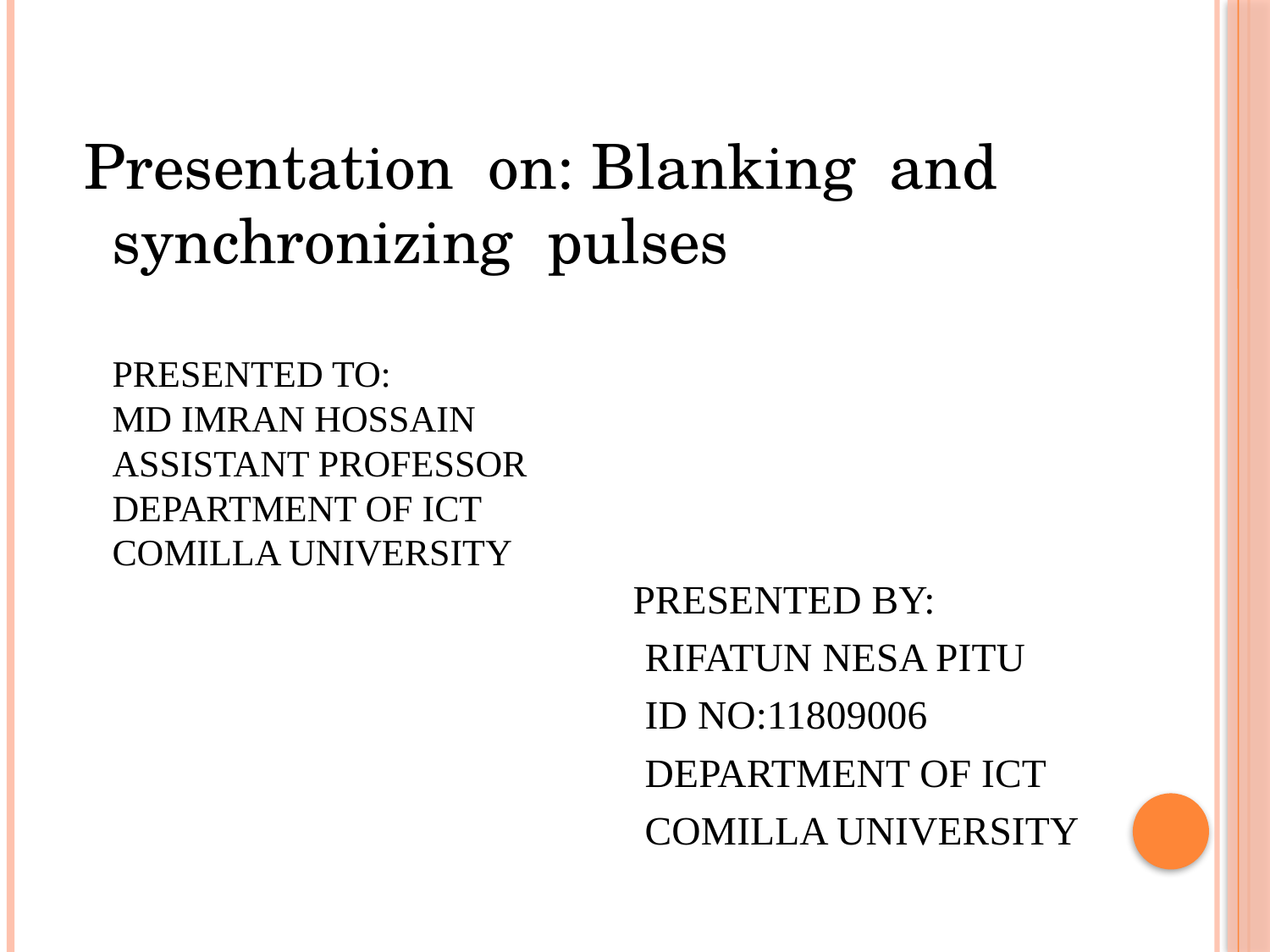

Presentation  on: Blanking  and synchronizing  pulses
PRESENTED TO:
MD IMRAN HOSSAIN
ASSISTANT PROFESSOR
DEPARTMENT OF ICT
COMILLA UNIVERSITY
                                                            PRESENTED BY:
                                                        RIFATUN NESA PITU
                                                        ID NO:11809006
                                                        DEPARTMENT OF ICT
                                                        COMILLA UNIVERSITY